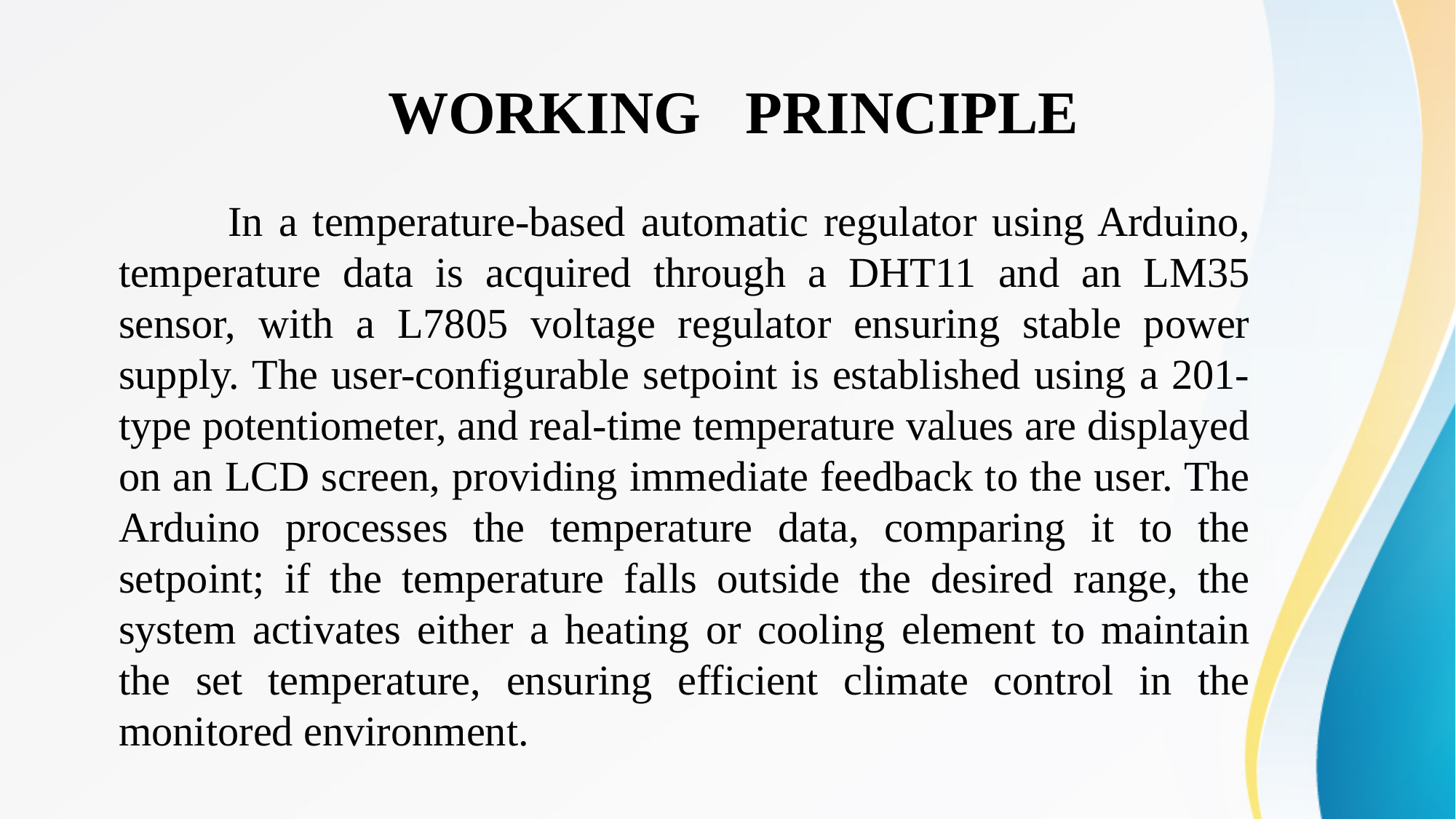

# WORKING   PRINCIPLE
	In a temperature-based automatic regulator using Arduino, temperature data is acquired through a DHT11 and an LM35 sensor, with a L7805 voltage regulator ensuring stable power supply. The user-configurable setpoint is established using a 201-type potentiometer, and real-time temperature values are displayed on an LCD screen, providing immediate feedback to the user. The Arduino processes the temperature data, comparing it to the setpoint; if the temperature falls outside the desired range, the system activates either a heating or cooling element to maintain the set temperature, ensuring efficient climate control in the monitored environment.